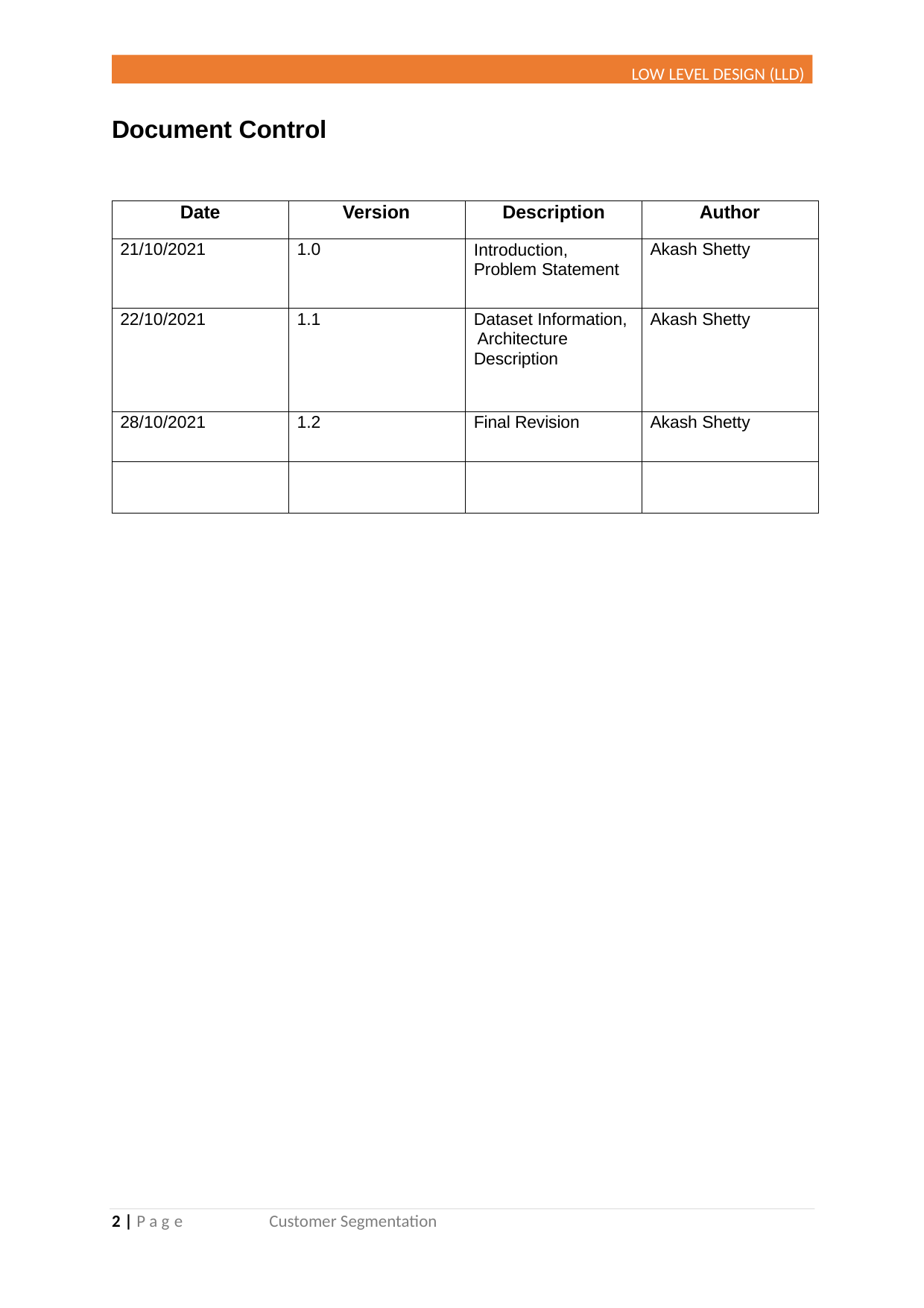

LOW LEVEL DESIGN (LLD)
Document Control
| Date | Version | Description | Author |
| --- | --- | --- | --- |
| 21/10/2021 | 1.0 | Introduction, Problem Statement | Akash Shetty |
| 22/10/2021 | 1.1 | Dataset Information, Architecture Description | Akash Shetty |
| 28/10/2021 | 1.2 | Final Revision | Akash Shetty |
|  |  |  |  |

2 | P a g e
Customer Segmentation